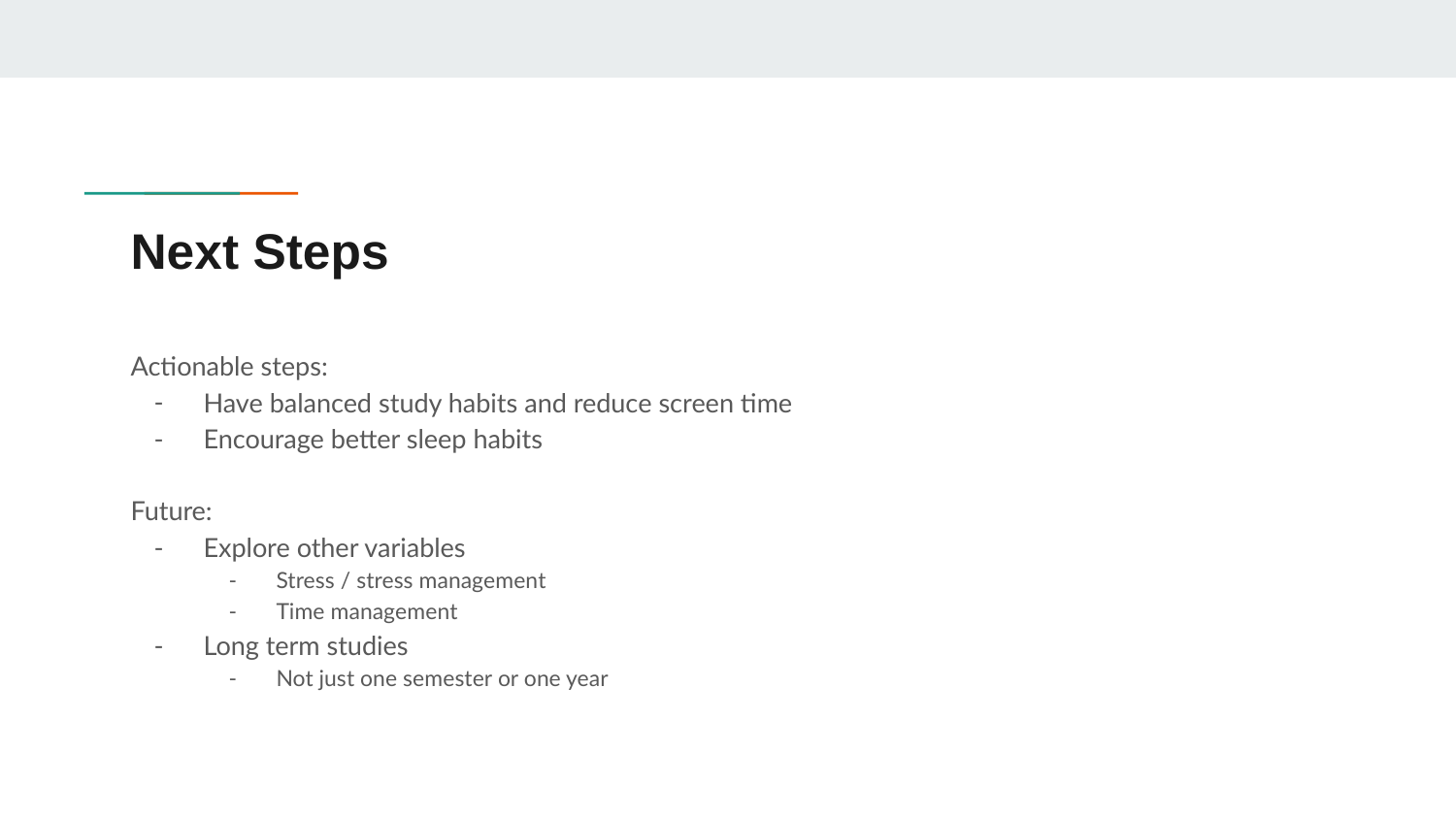

# Next Steps
Actionable steps:
Have balanced study habits and reduce screen time
Encourage better sleep habits

Future:
Explore other variables
Stress / stress management
Time management
Long term studies
Not just one semester or one year